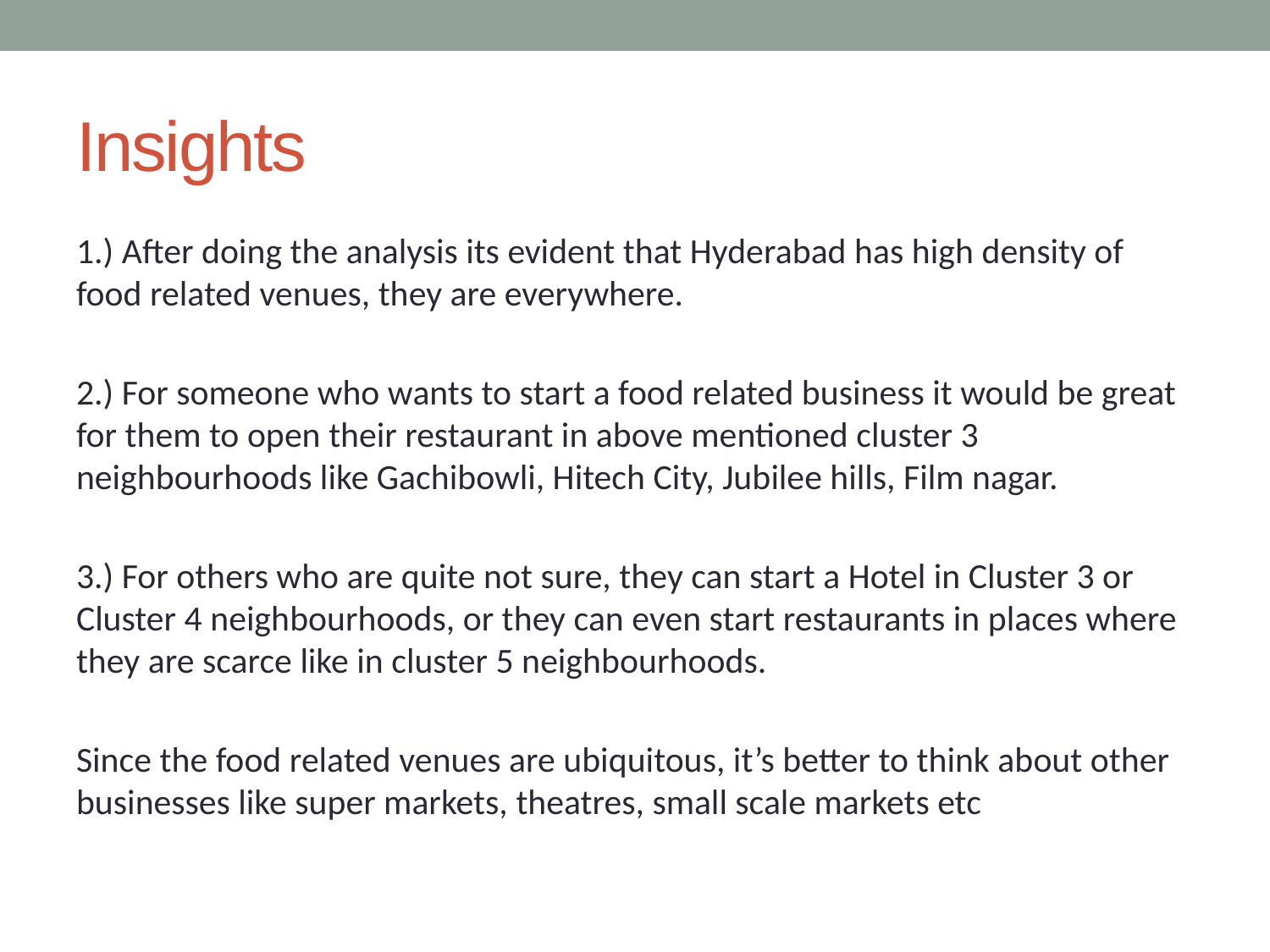

# Insights
1.) After doing the analysis its evident that Hyderabad has high density of food related venues, they are everywhere.

2.) For someone who wants to start a food related business it would be great for them to open their restaurant in above mentioned cluster 3 neighbourhoods like Gachibowli, Hitech City, Jubilee hills, Film nagar.

3.) For others who are quite not sure, they can start a Hotel in Cluster 3 or Cluster 4 neighbourhoods, or they can even start restaurants in places where they are scarce like in cluster 5 neighbourhoods.

Since the food related venues are ubiquitous, it’s better to think about other businesses like super markets, theatres, small scale markets etc